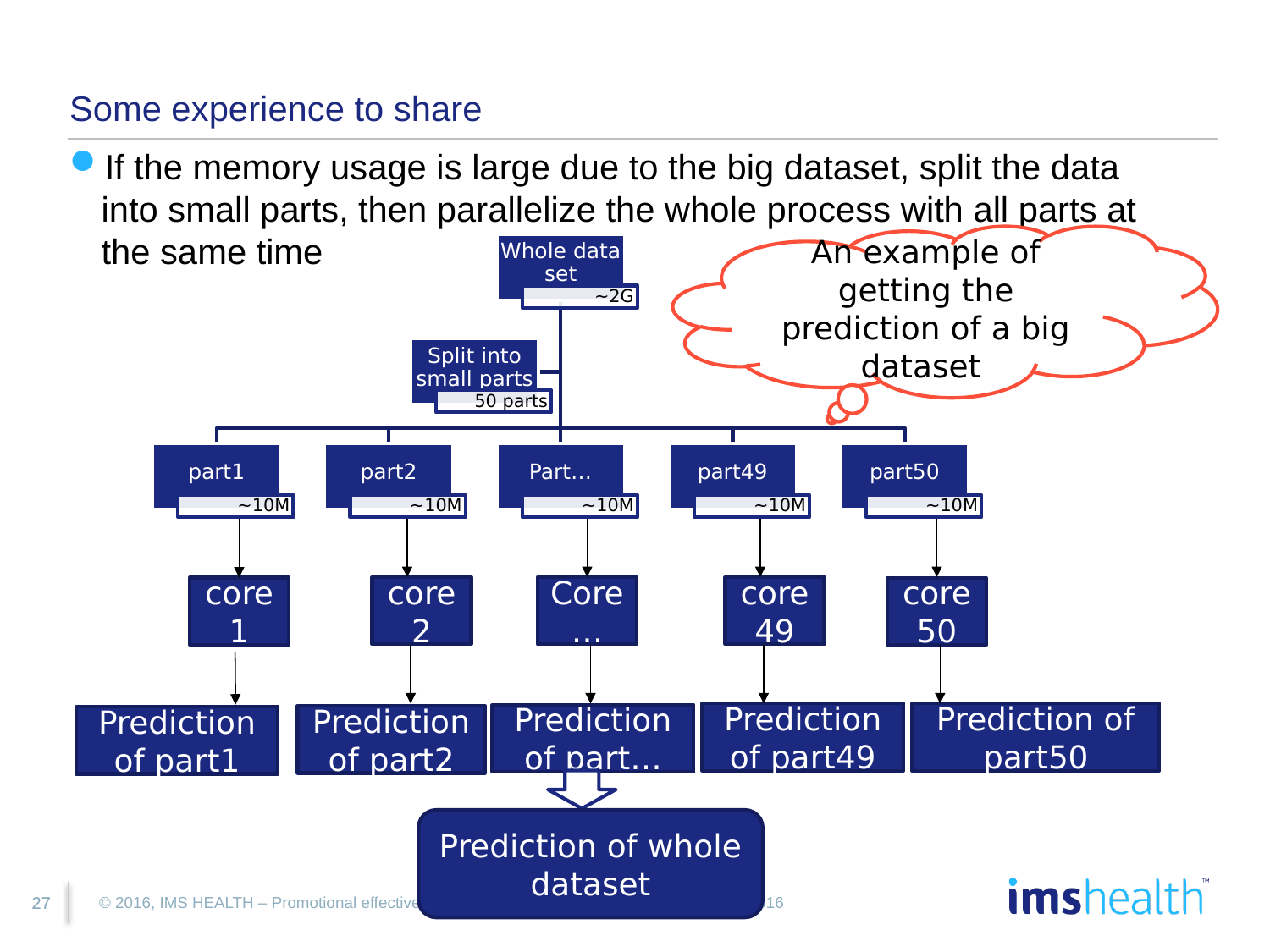

# Some experience to share
Whole data set
~2G
part1
~10M
part2
~10M
Part…
~10M
part49
~10M
part50
~10M
Split into small parts
50 parts
If the memory usage is large due to the big dataset, split the data into small parts, then parallelize the whole process with all parts at the same time

An example of getting the prediction of a big dataset
core2
Core…
core49
core1
core50
Prediction of part49
Prediction of part50
Prediction of part…
Prediction of part2
Prediction of part1

Prediction of whole dataset
© 2016, IMS HEALTH – Promotional effectiveness & best-practice marketing mix – May 6th 2016